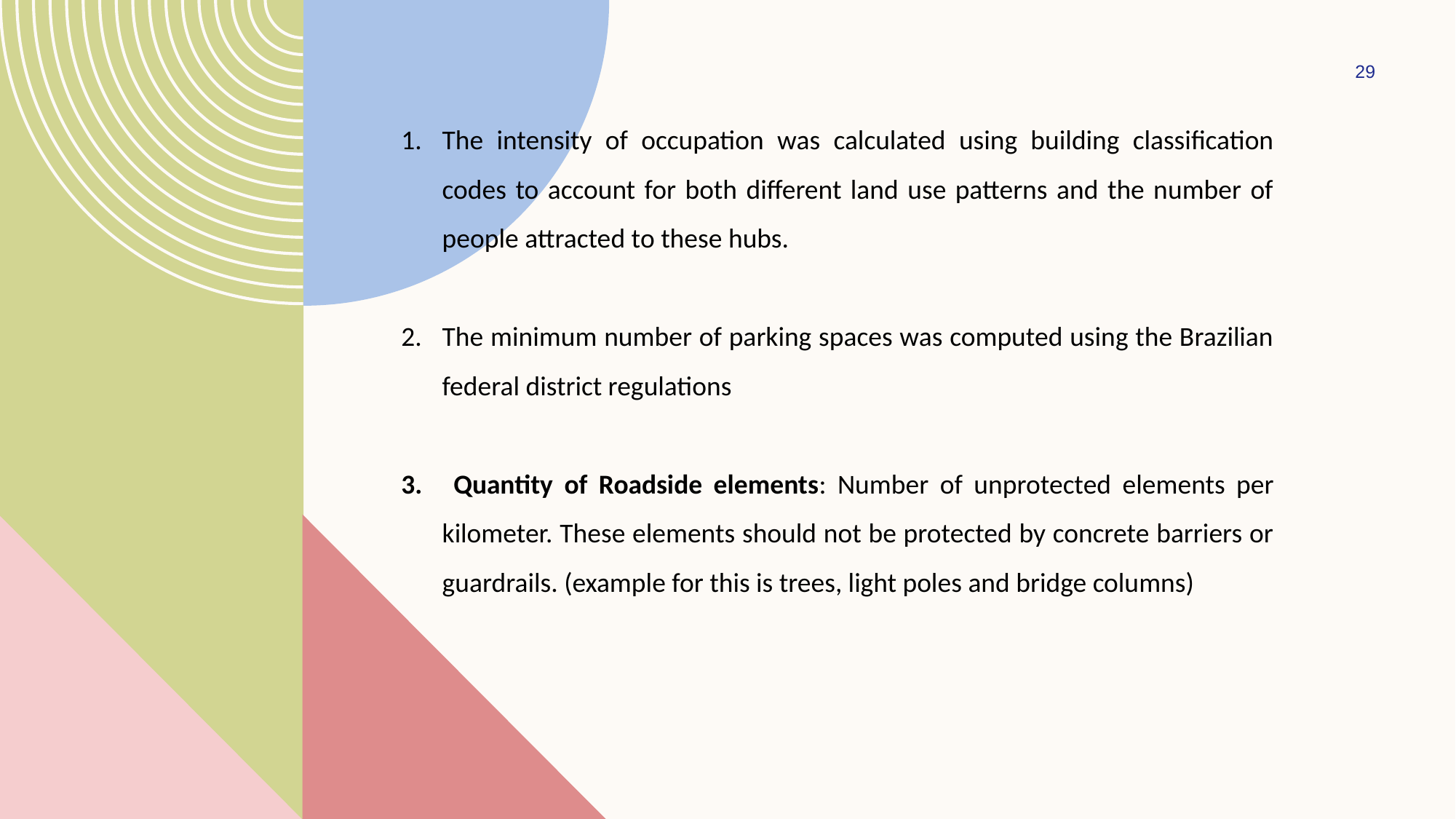

29
The intensity of occupation was calculated using building classification codes to account for both different land use patterns and the number of people attracted to these hubs.

The minimum number of parking spaces was computed using the Brazilian federal district regulations

 Quantity of Roadside elements: Number of unprotected elements per kilometer. These elements should not be protected by concrete barriers or guardrails. (example for this is trees, light poles and bridge columns)